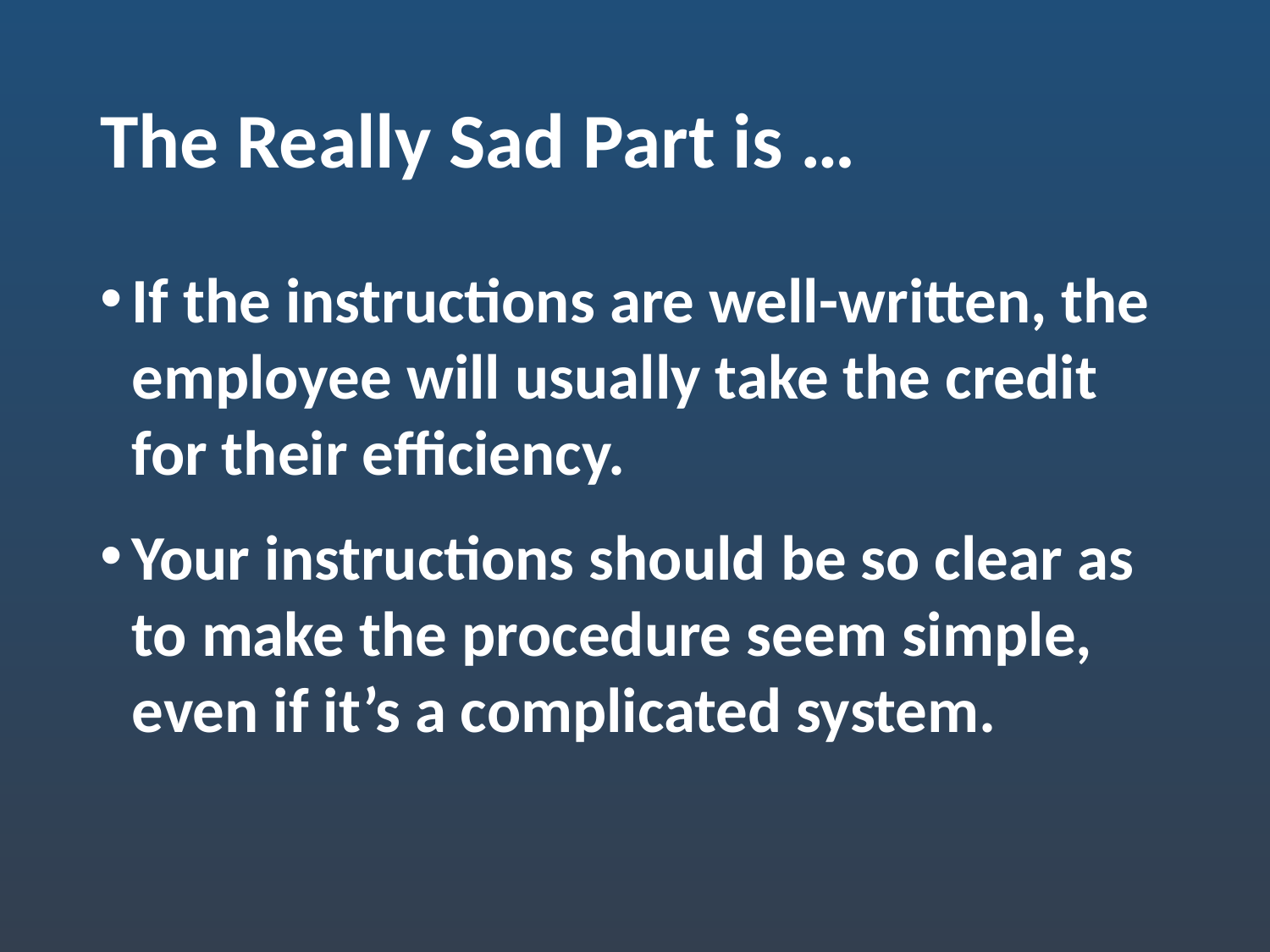

# The Really Sad Part is …
If the instructions are well-written, the employee will usually take the credit for their efficiency.
Your instructions should be so clear as to make the procedure seem simple, even if it’s a complicated system.